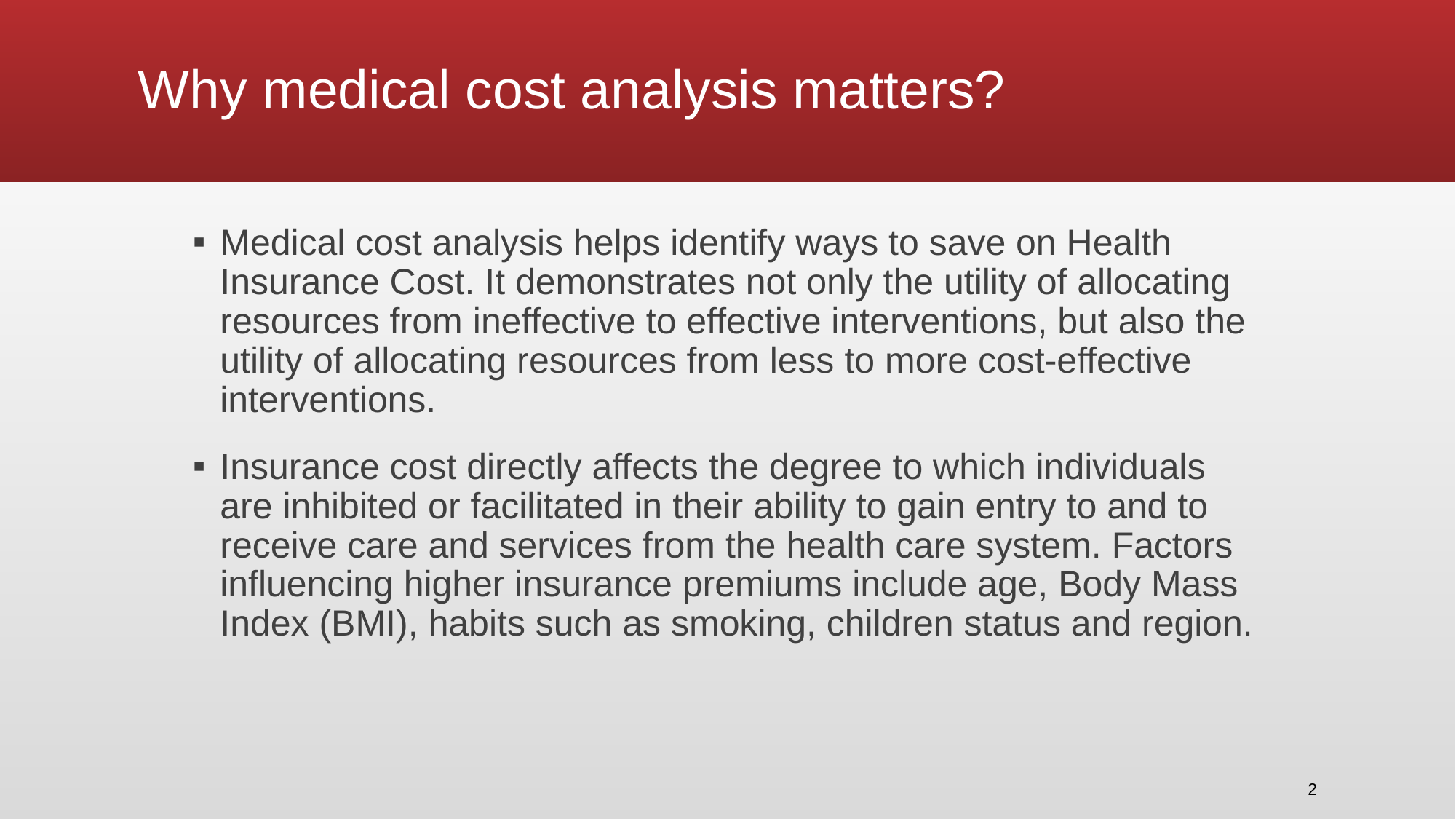

# Why medical cost analysis matters?
Medical cost analysis helps identify ways to save on Health Insurance Cost. It demonstrates not only the utility of allocating resources from ineffective to effective interventions, but also the utility of allocating resources from less to more cost-effective interventions.
Insurance cost directly affects the degree to which individuals are inhibited or facilitated in their ability to gain entry to and to receive care and services from the health care system. Factors influencing higher insurance premiums include age, Body Mass Index (BMI), habits such as smoking, children status and region.
2